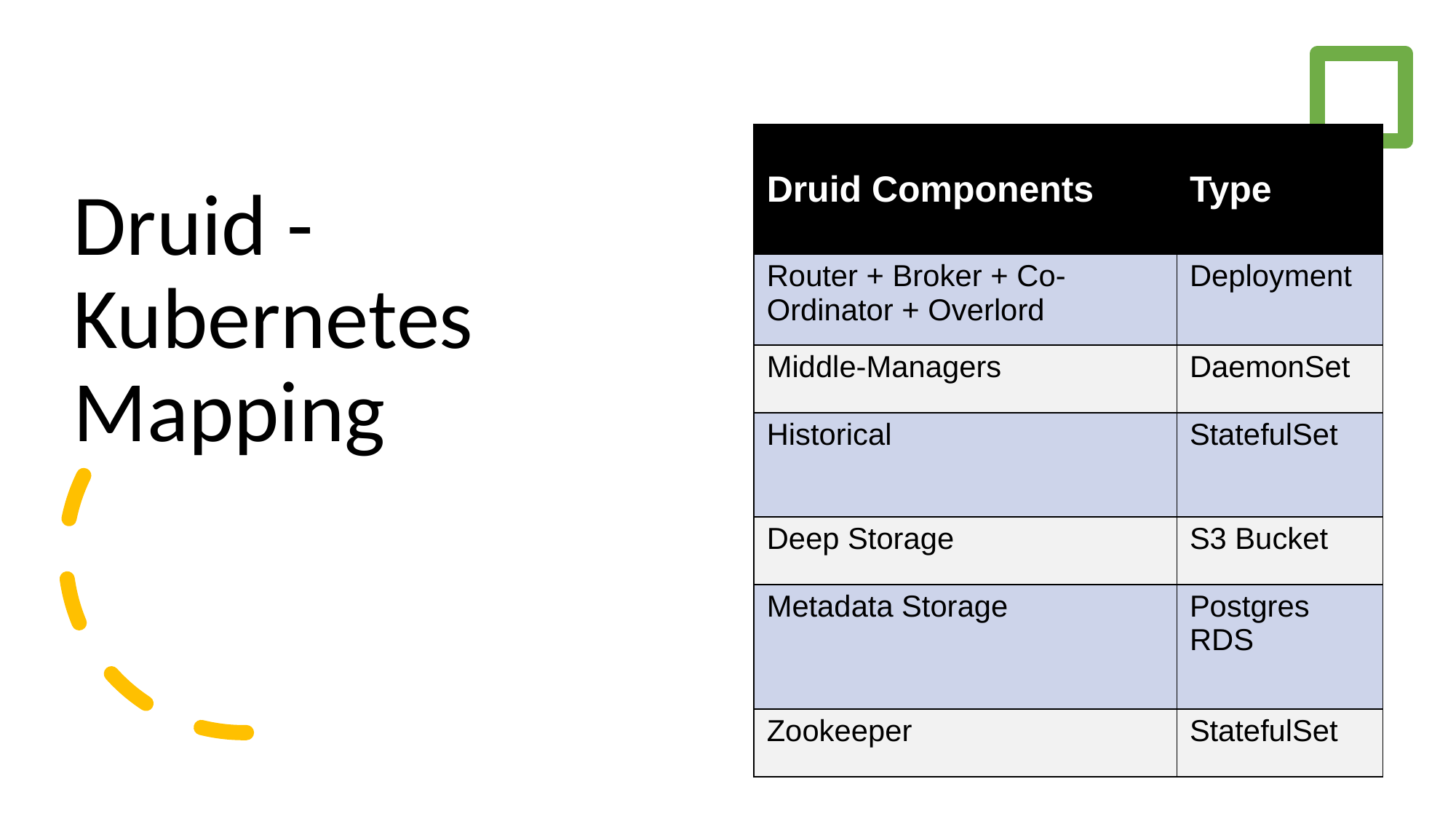

| Druid Components | Type |
| --- | --- |
| Router + Broker + Co-Ordinator + Overlord | Deployment |
| Middle-Managers | DaemonSet |
| Historical | StatefulSet |
| Deep Storage | S3 Bucket |
| Metadata Storage | Postgres RDS |
| Zookeeper | StatefulSet |
# Druid - Kubernetes Mapping